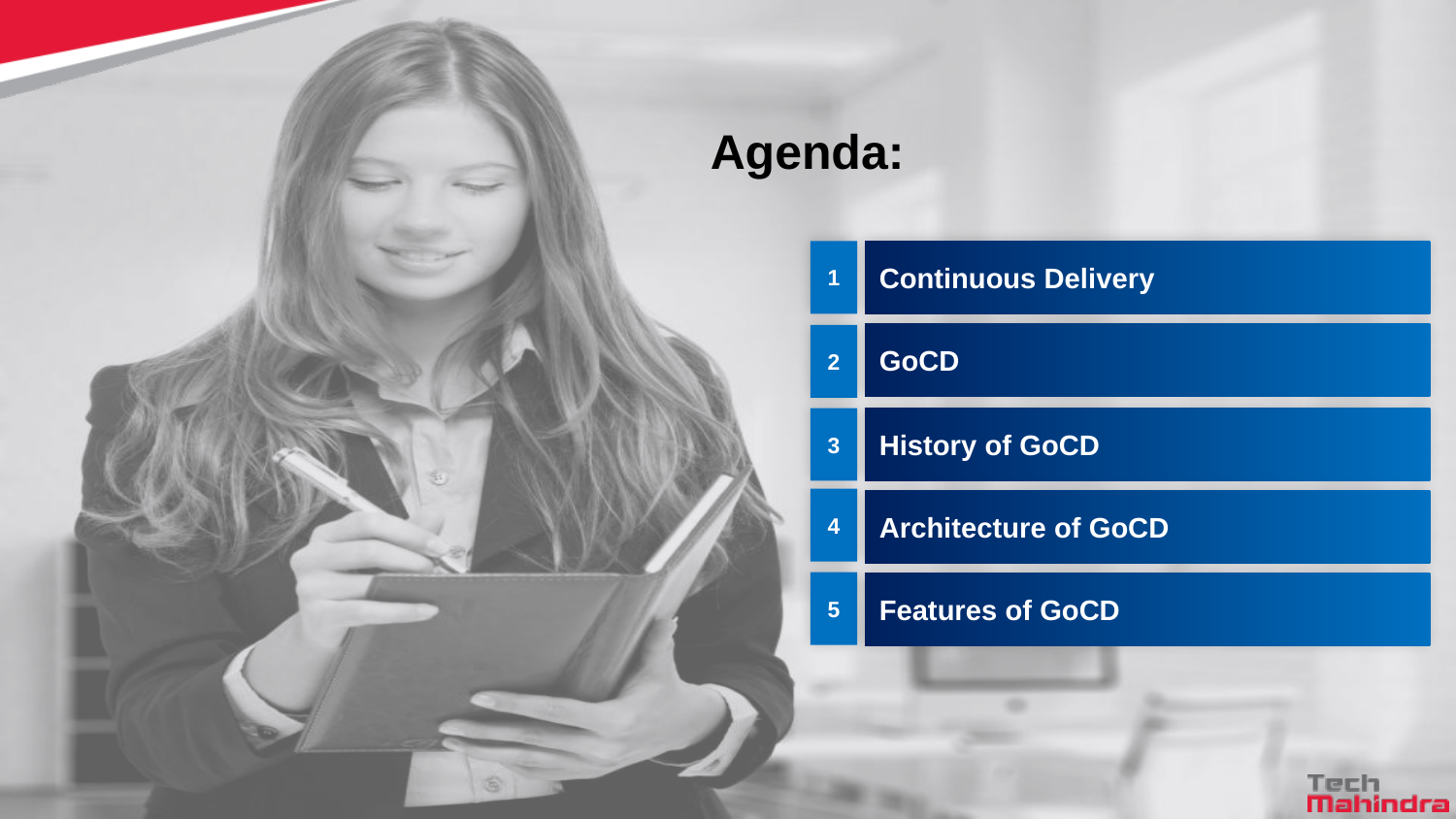

Agenda:
1
Continuous Delivery
GoCD
2
History of GoCD
3
4
Architecture of GoCD
5
Features of GoCD